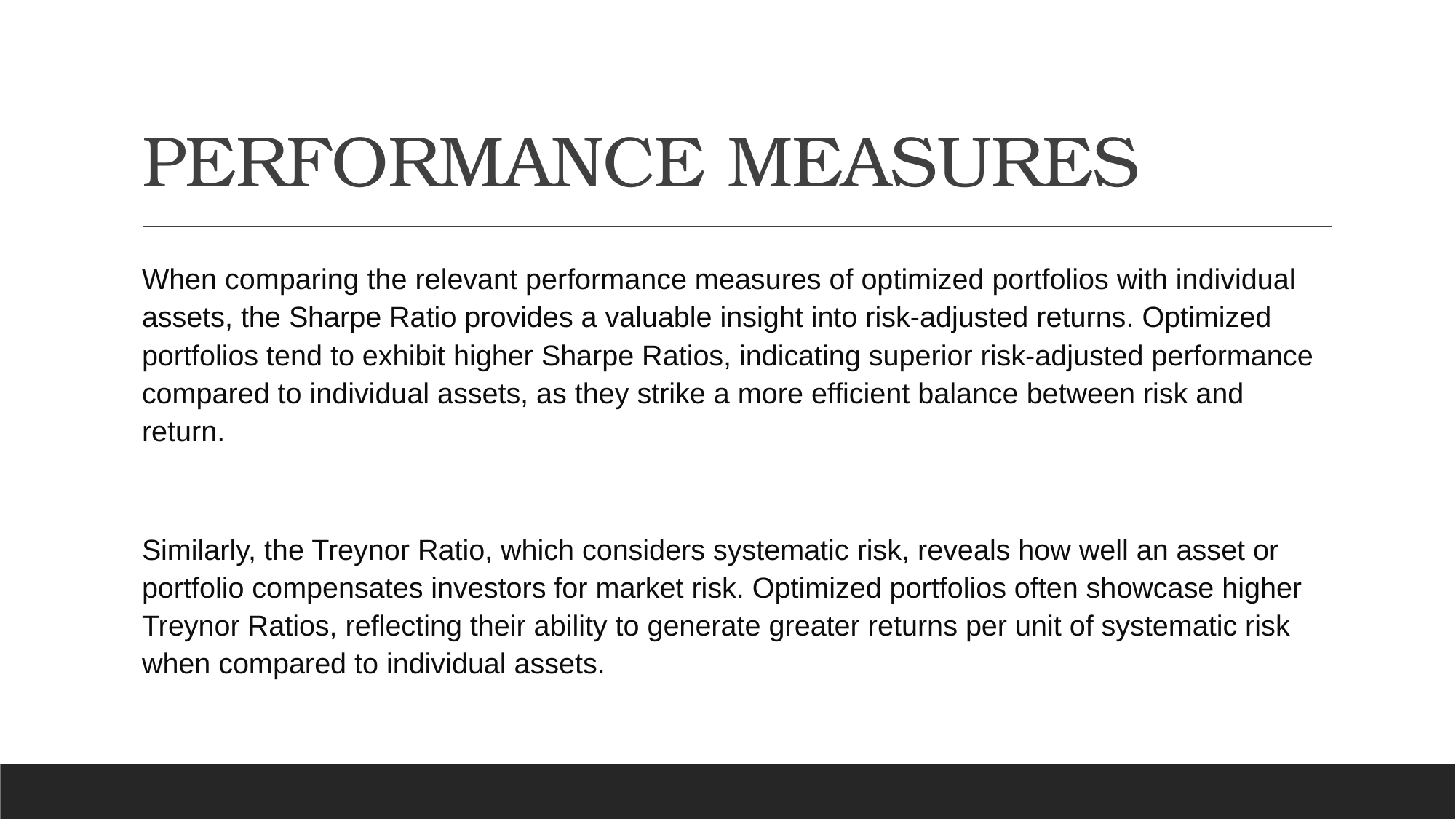

# PERFORMANCE MEASURES
When comparing the relevant performance measures of optimized portfolios with individual assets, the Sharpe Ratio provides a valuable insight into risk-adjusted returns. Optimized portfolios tend to exhibit higher Sharpe Ratios, indicating superior risk-adjusted performance compared to individual assets, as they strike a more efficient balance between risk and return.

Similarly, the Treynor Ratio, which considers systematic risk, reveals how well an asset or portfolio compensates investors for market risk. Optimized portfolios often showcase higher Treynor Ratios, reflecting their ability to generate greater returns per unit of systematic risk when compared to individual assets.